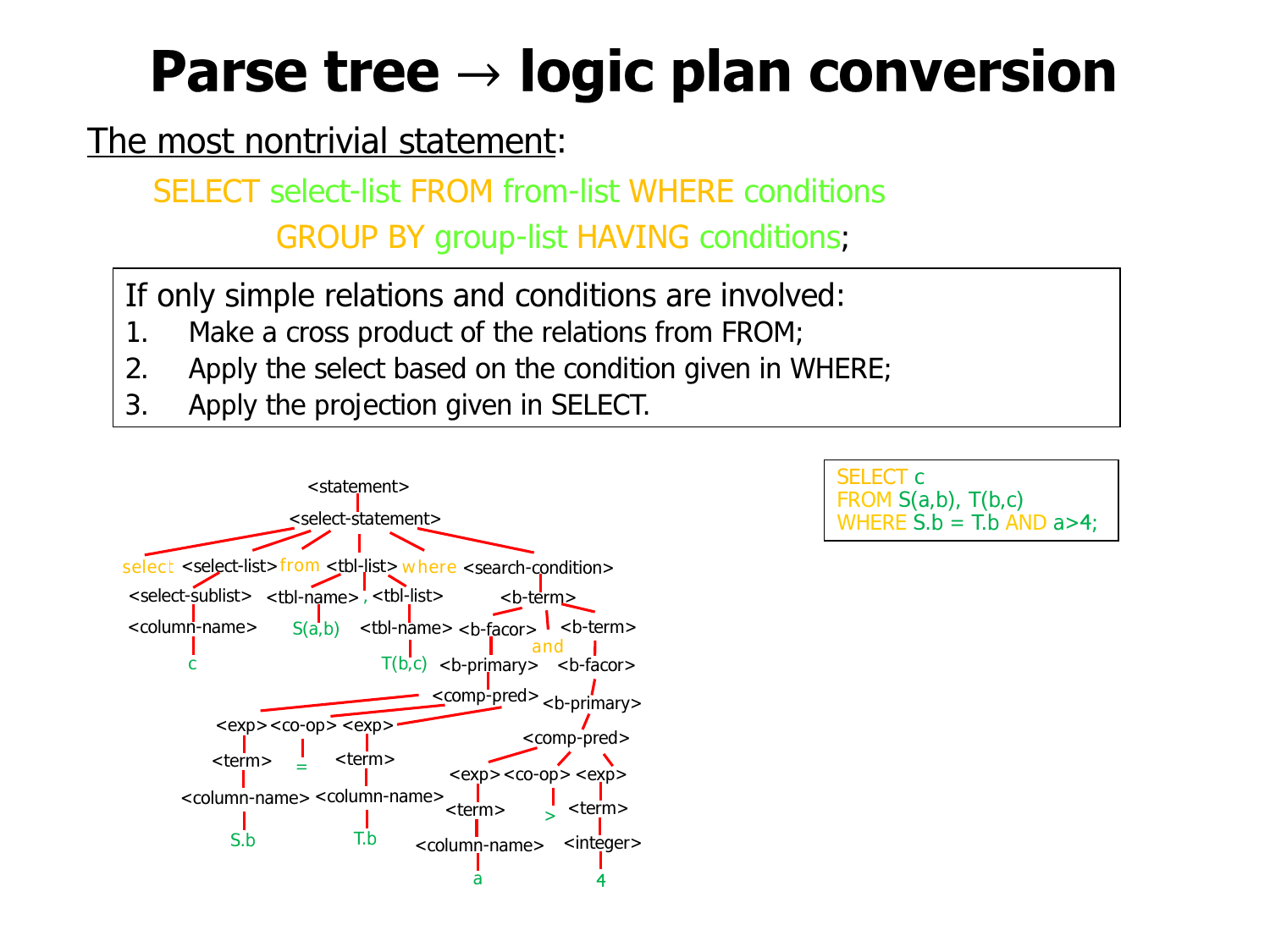

The most nontrivial statement:
      SELECT select-list FROM from-list WHERE conditions
                   GROUP BY group-list HAVING conditions;

If only simple relations and conditions are involved:
Make a cross product of the relations from FROM;
Apply the select based on the condition given in WHERE;
Apply the projection given in SELECT.
SELECT c
FROM S(a,b), T(b,c)
WHERE S.b = T.b AND a>4;
<statement>
<select-statement>
from
select
where
<tbl-list>
<select-list>
<search-condition>
,
<tbl-list>
<select-sublist>
<b-term>
<tbl-name>
<column-name>
<b-term>
S(a,b)
<tbl-name>
<b-facor>
and
c
T(b,c)
<b-primary>
<b-facor>
<comp-pred>
<b-primary>
<co-op>
<exp>
<exp>
<comp-pred>
<term>
<term>
=
<co-op>
<exp>
<exp>
  <column-name>
<column-name>
<term>
<term>
>
T.b
S.b
<integer>
<column-name>
a
4